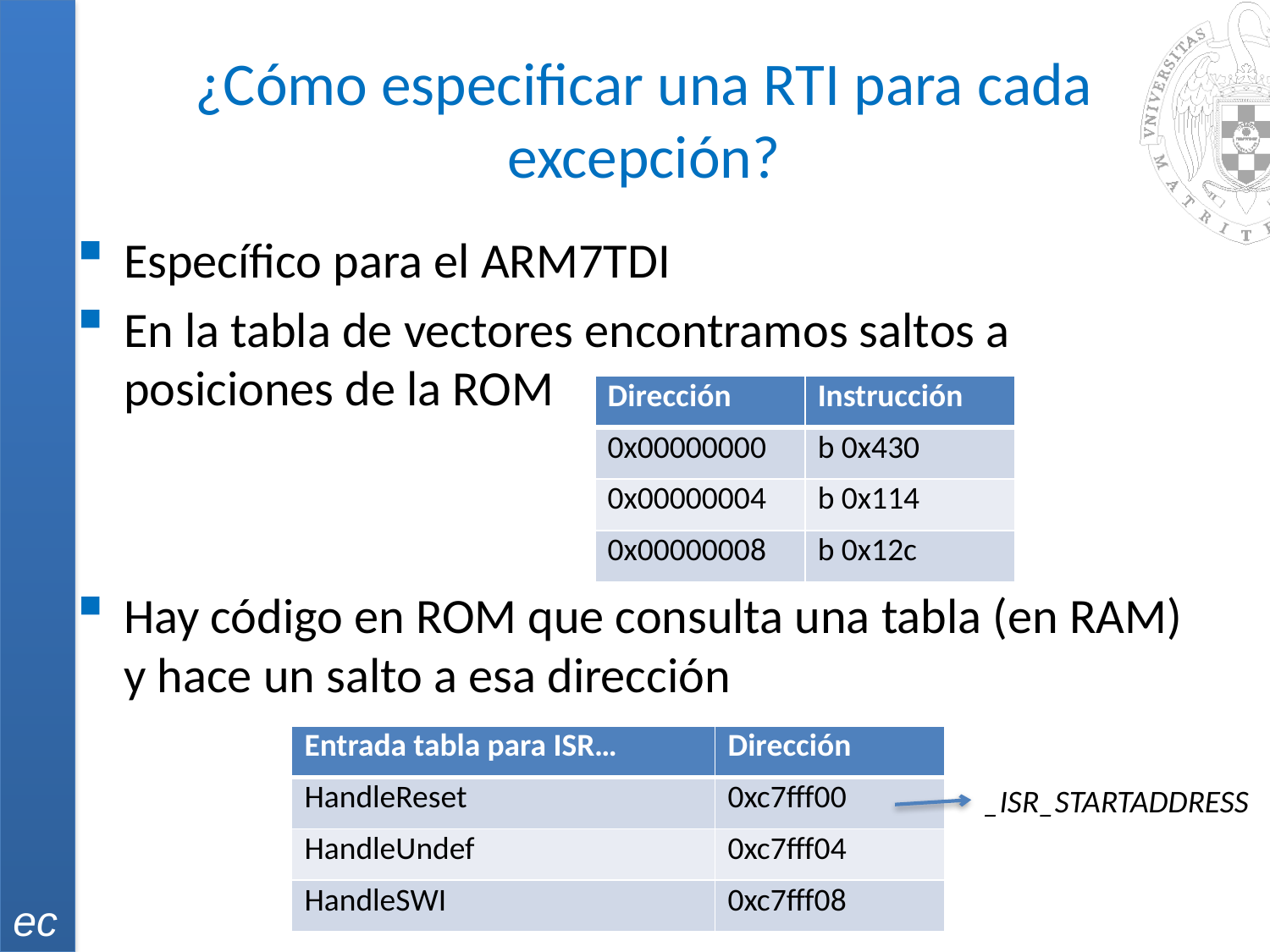

# ¿Cómo especificar una RTI para cada excepción?
Específico para el ARM7TDI
En la tabla de vectores encontramos saltos a posiciones de la ROM

Hay código en ROM que consulta una tabla (en RAM) y hace un salto a esa dirección

| Dirección | Instrucción |
| --- | --- |
| 0x00000000 | b 0x430 |
| 0x00000004 | b 0x114 |
| 0x00000008 | b 0x12c |
| Entrada tabla para ISR… | Dirección |
| --- | --- |
| HandleReset | 0xc7fff00 |
| HandleUndef | 0xc7fff04 |
| HandleSWI | 0xc7fff08 |
_ISR_STARTADDRESS